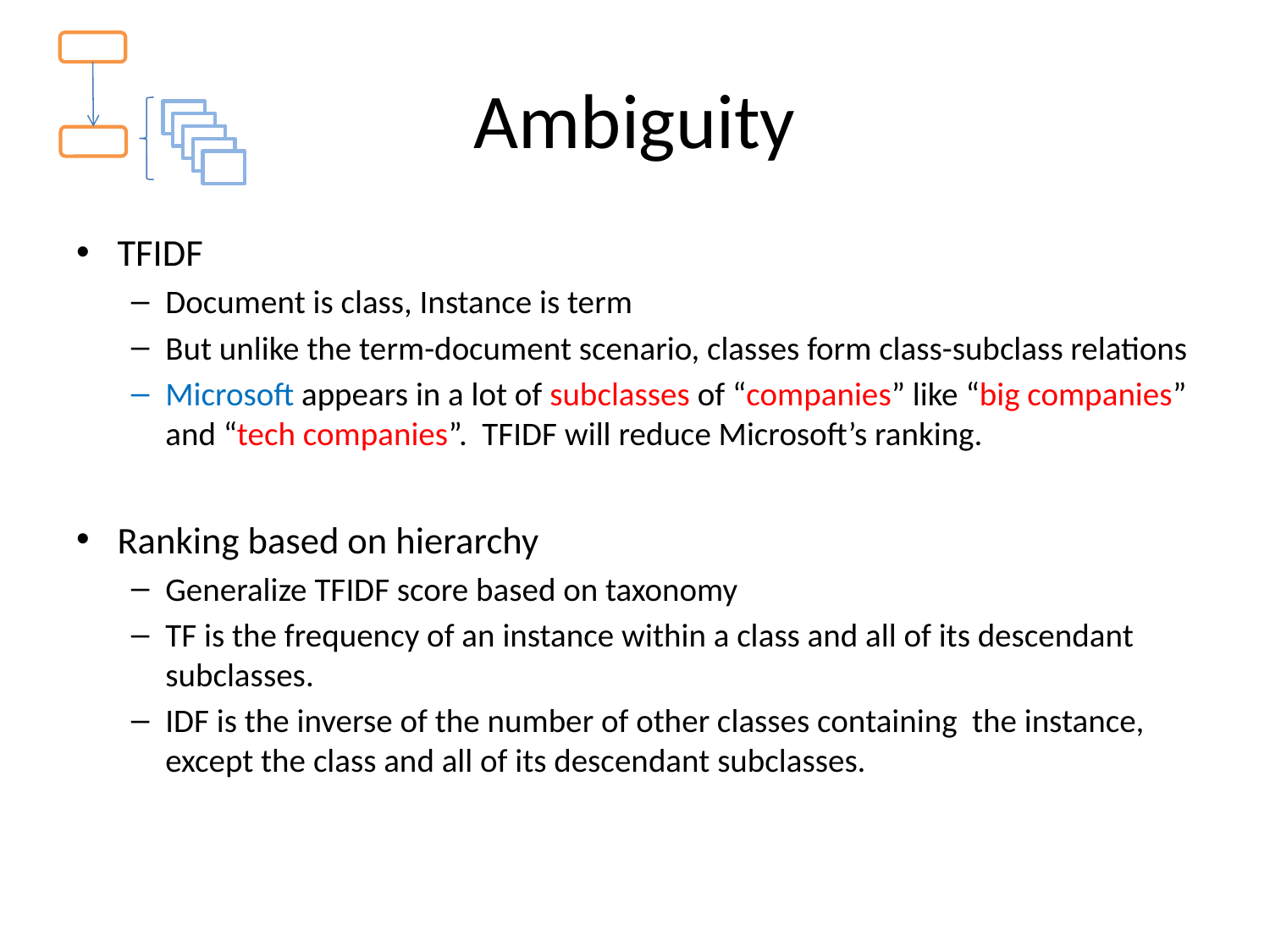

# Ambiguity
TFIDF
Document is class, Instance is term
But unlike the term-document scenario, classes form class-subclass relations
Microsoft appears in a lot of subclasses of “companies” like “big companies” and “tech companies”.  TFIDF will reduce Microsoft’s ranking.

Ranking based on hierarchy
Generalize TFIDF score based on taxonomy
TF is the frequency of an instance within a class and all of its descendant subclasses.
IDF is the inverse of the number of other classes containing  the instance, except the class and all of its descendant subclasses.